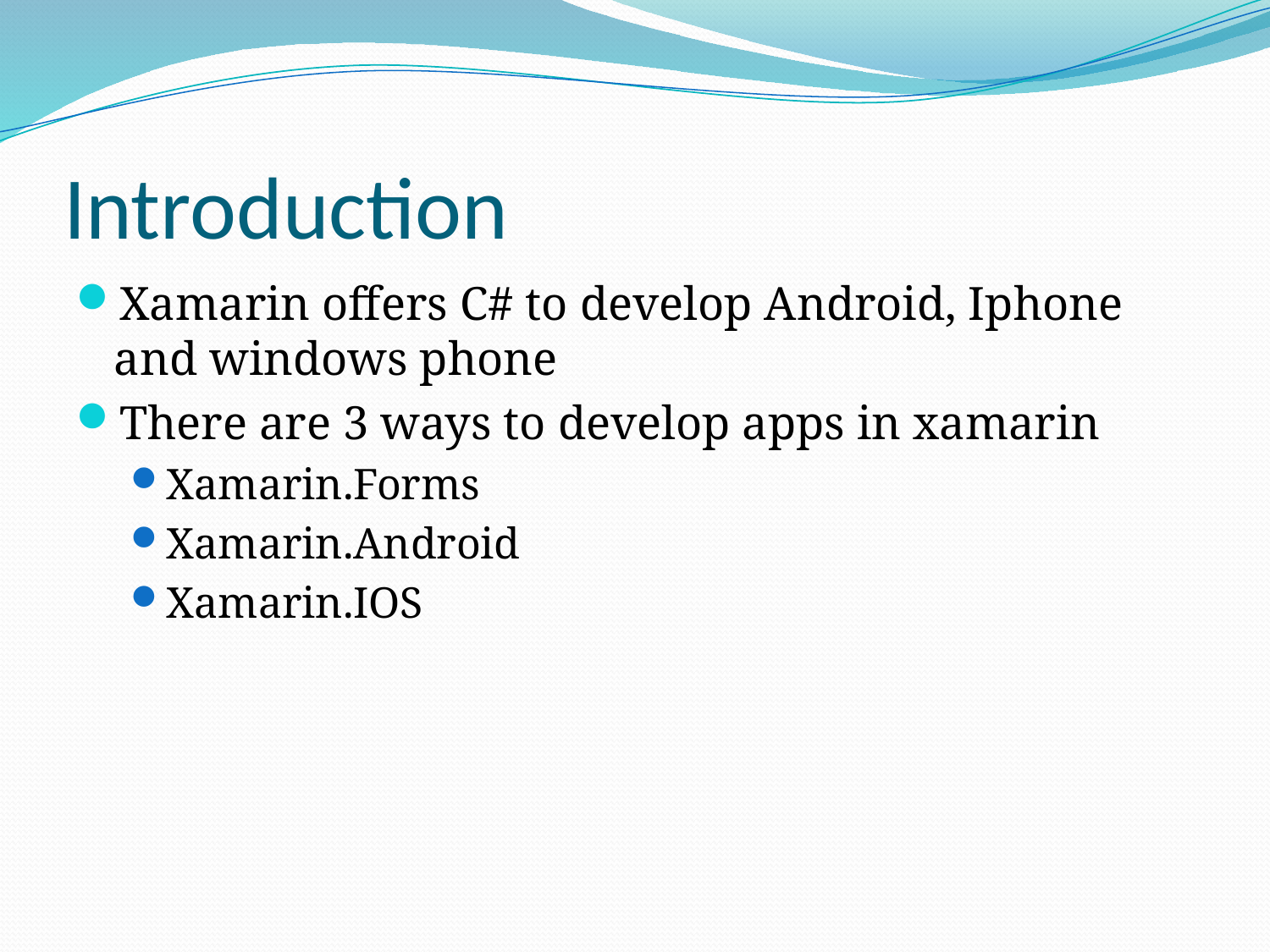

# Introduction
Xamarin offers C# to develop Android, Iphone and windows phone
There are 3 ways to develop apps in xamarin
Xamarin.Forms
Xamarin.Android
Xamarin.IOS